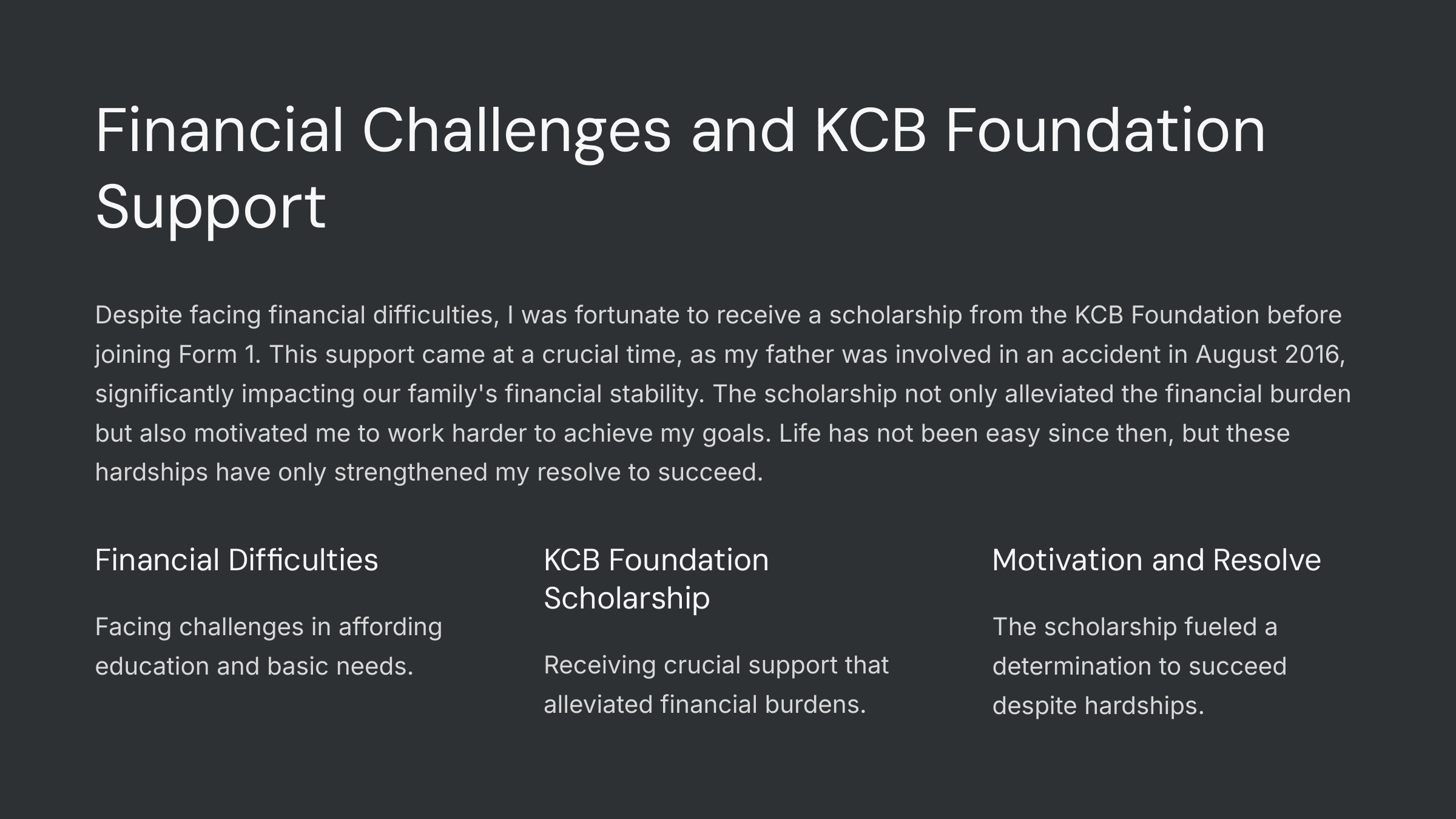

Financial Challenges and KCB Foundation Support
Despite facing financial difficulties, I was fortunate to receive a scholarship from the KCB Foundation before joining Form 1. This support came at a crucial time, as my father was involved in an accident in August 2016, significantly impacting our family's financial stability. The scholarship not only alleviated the financial burden but also motivated me to work harder to achieve my goals. Life has not been easy since then, but these hardships have only strengthened my resolve to succeed.
Financial Difficulties
KCB Foundation Scholarship
Motivation and Resolve
Facing challenges in affording education and basic needs.
The scholarship fueled a determination to succeed despite hardships.
Receiving crucial support that alleviated financial burdens.